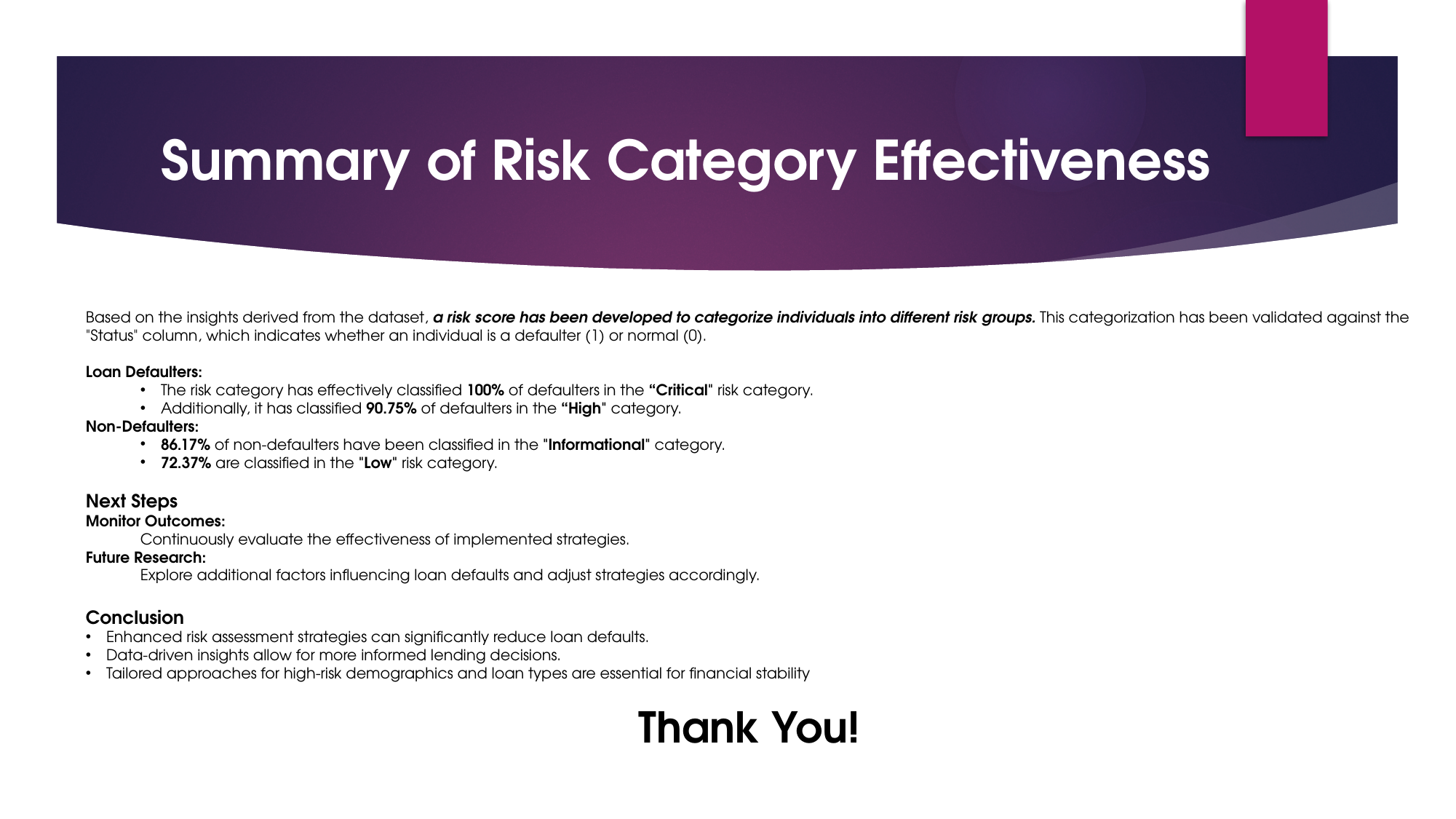

Summary of Risk Category Effectiveness
Based on the insights derived from the dataset, a risk score has been developed to categorize individuals into different risk groups. This categorization has been validated against the "Status" column, which indicates whether an individual is a defaulter (1) or normal (0).

Loan Defaulters:
The risk category has effectively classified 100% of defaulters in the “Critical" risk category.
Additionally, it has classified 90.75% of defaulters in the “High" category.
Non-Defaulters:
86.17% of non-defaulters have been classified in the "Informational" category.
72.37% are classified in the "Low" risk category.

Next Steps
Monitor Outcomes:
Continuously evaluate the effectiveness of implemented strategies.
Future Research:
Explore additional factors influencing loan defaults and adjust strategies accordingly.

Conclusion
Enhanced risk assessment strategies can significantly reduce loan defaults.
Data-driven insights allow for more informed lending decisions.
Tailored approaches for high-risk demographics and loan types are essential for financial stability

Thank You!